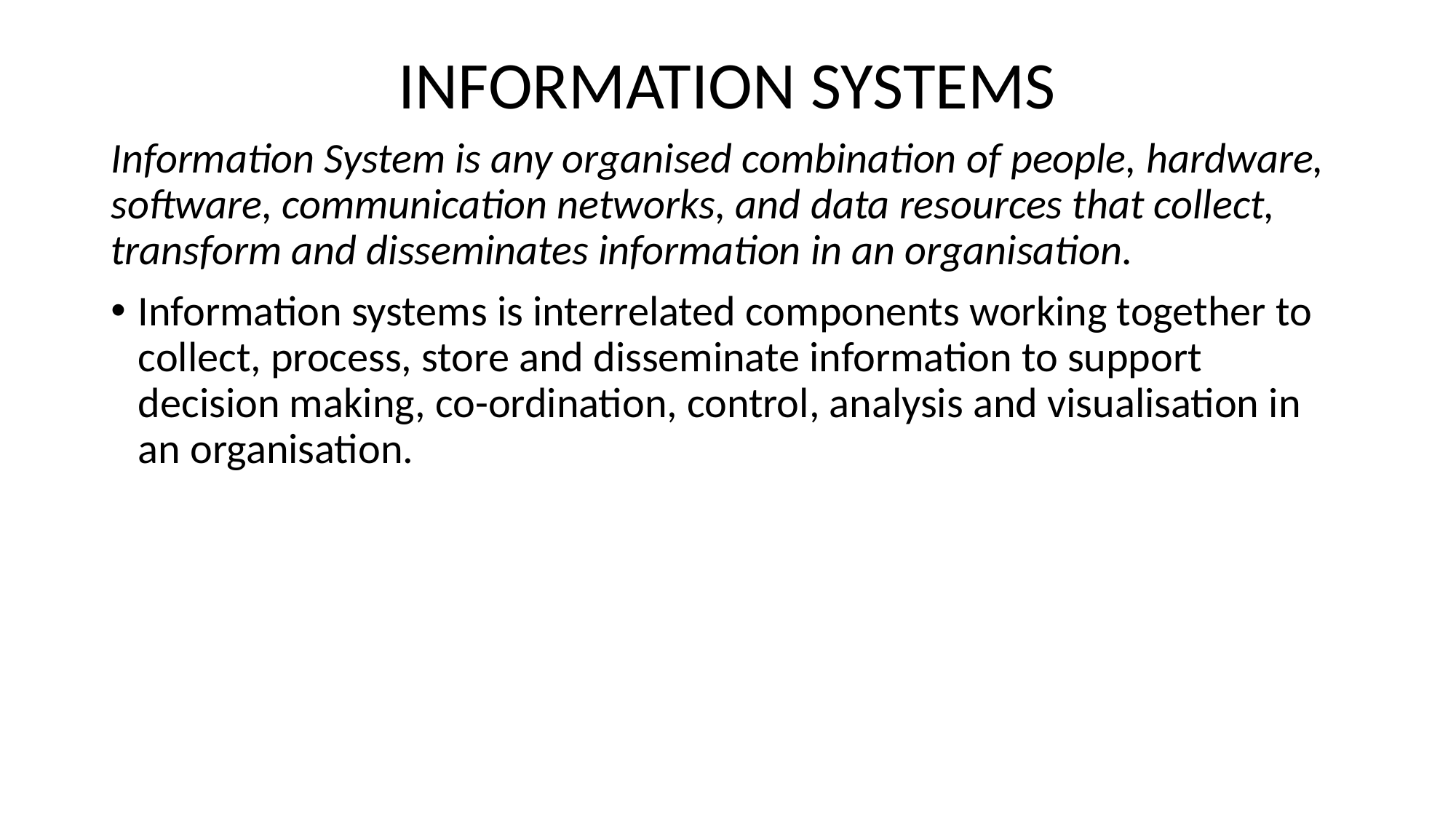

# INFORMATION SYSTEMS
Information System is any organised combination of people, hardware, software, communication networks, and data resources that collect, transform and disseminates information in an organisation.
Information systems is interrelated components working together to collect, process, store and disseminate information to support decision making, co-ordination, control, analysis and visualisation in an organisation.